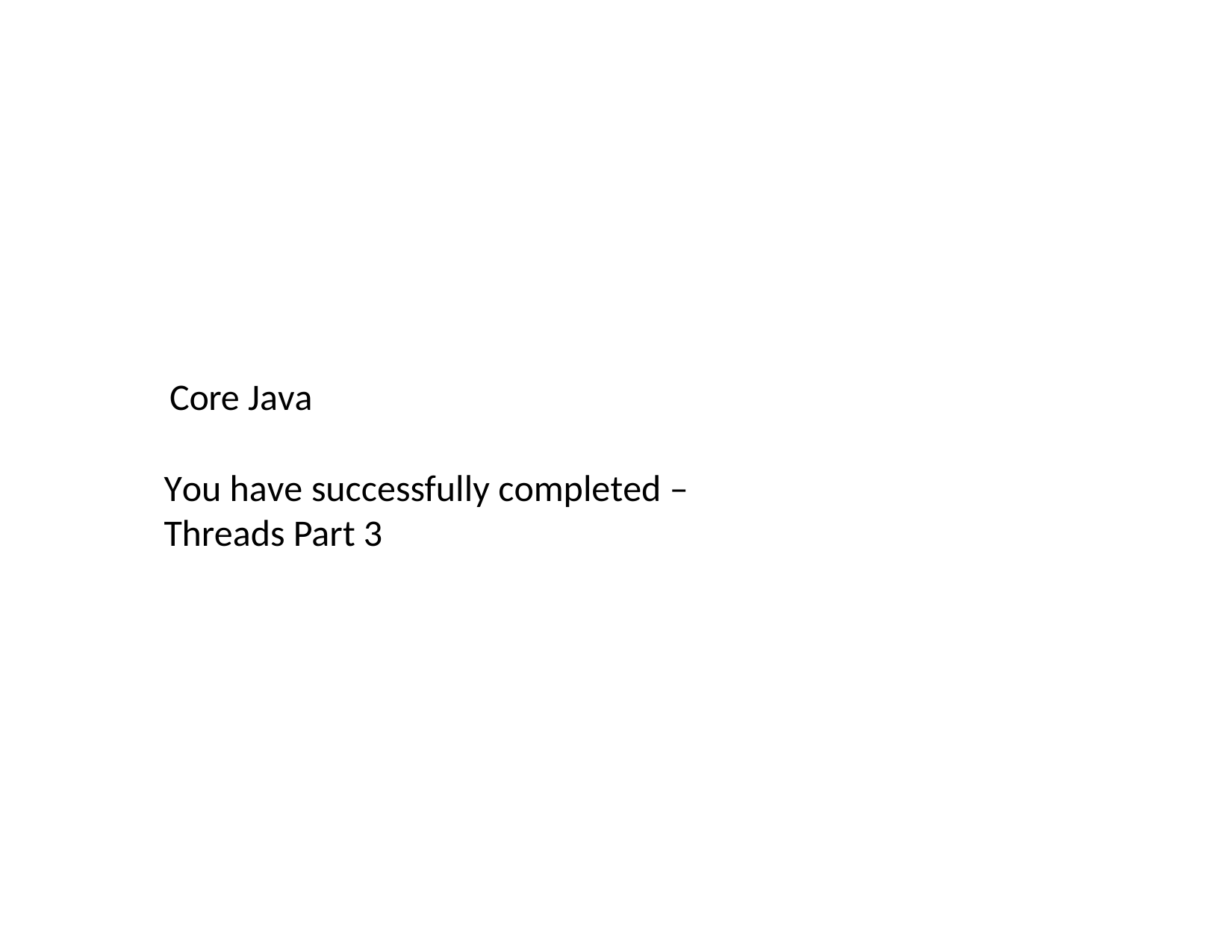

Core Java
You have successfully completed – Threads Part 3